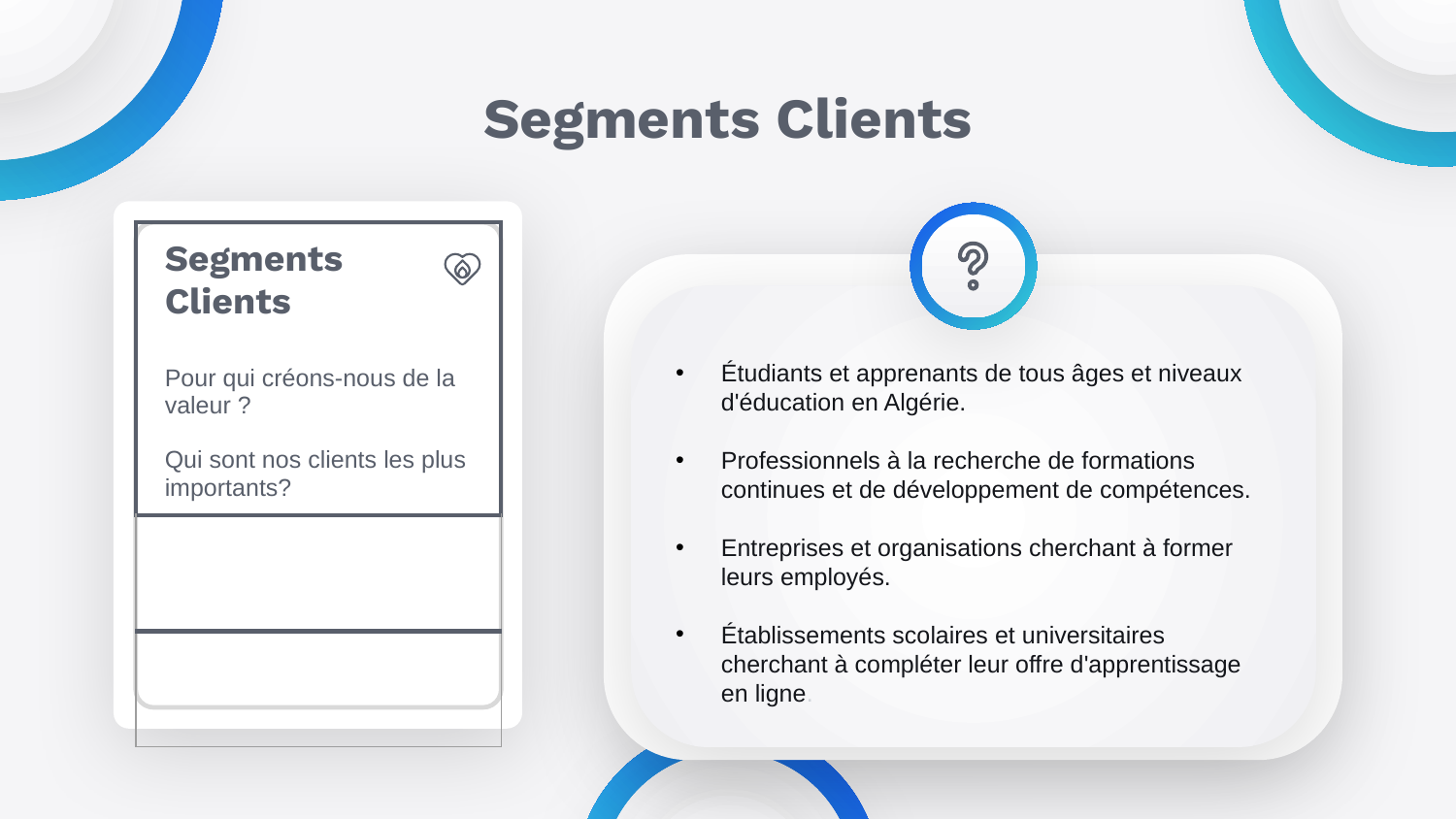

# Segments Clients

| Segments Clients Pour qui créons-nous de la valeur ? Qui sont nos clients les plus importants? |
| --- |
|  |
|  |

Étudiants et apprenants de tous âges et niveaux d'éducation en Algérie.
Professionnels à la recherche de formations continues et de développement de compétences.

Entreprises et organisations cherchant à former leurs employés.

Établissements scolaires et universitaires cherchant à compléter leur offre d'apprentissage en ligne.